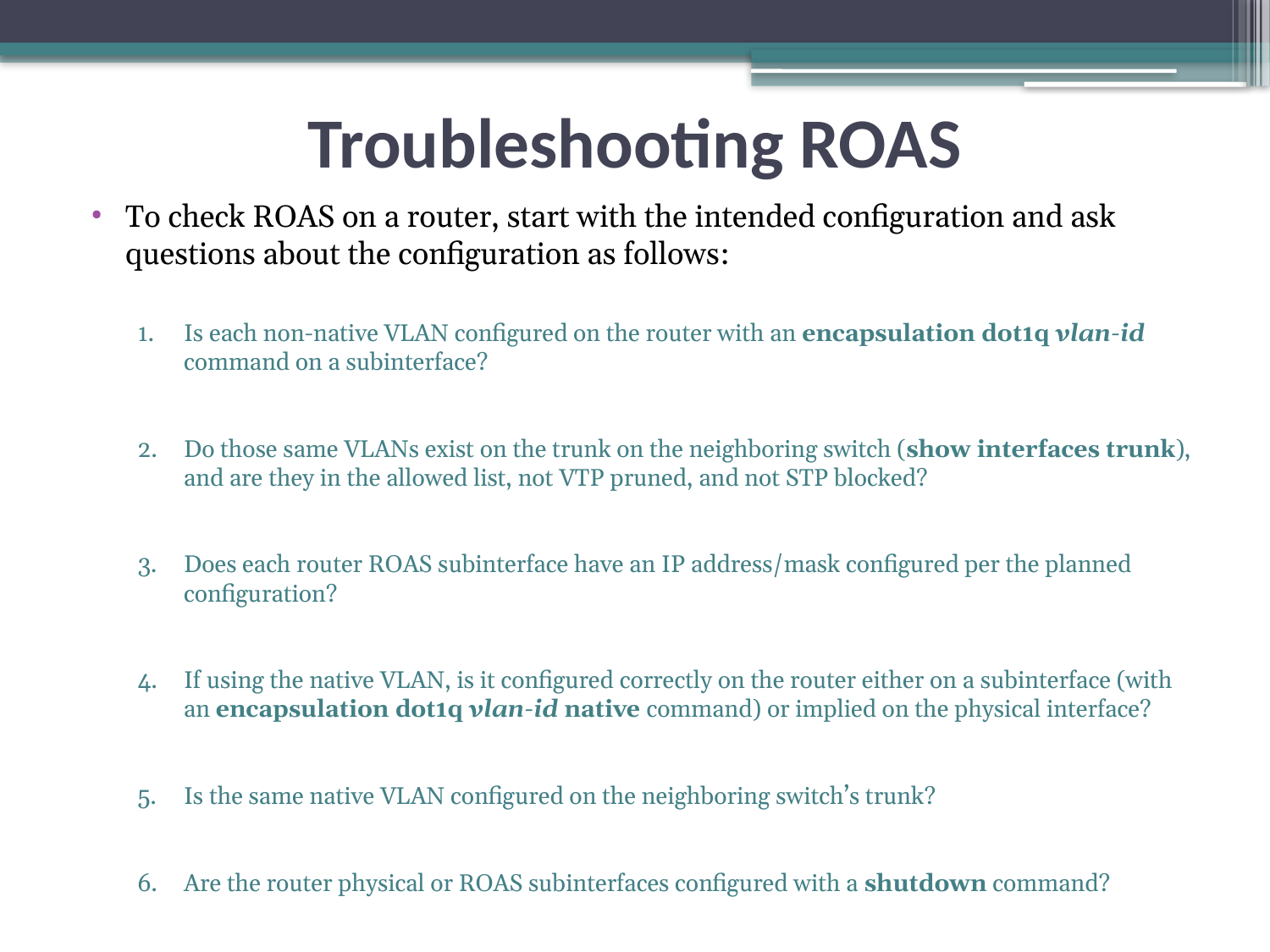

Troubleshooting ROAS
To check ROAS on a router, start with the intended configuration and ask questions about the configuration as follows:

Is each non-native VLAN configured on the router with an encapsulation dot1q vlan-id command on a subinterface?

Do those same VLANs exist on the trunk on the neighboring switch (show interfaces trunk), and are they in the allowed list, not VTP pruned, and not STP blocked?

Does each router ROAS subinterface have an IP address/mask configured per the planned configuration?

If using the native VLAN, is it configured correctly on the router either on a subinterface (with an encapsulation dot1q vlan-id native command) or implied on the physical interface?

Is the same native VLAN configured on the neighboring switch’s trunk?

Are the router physical or ROAS subinterfaces configured with a shutdown command?